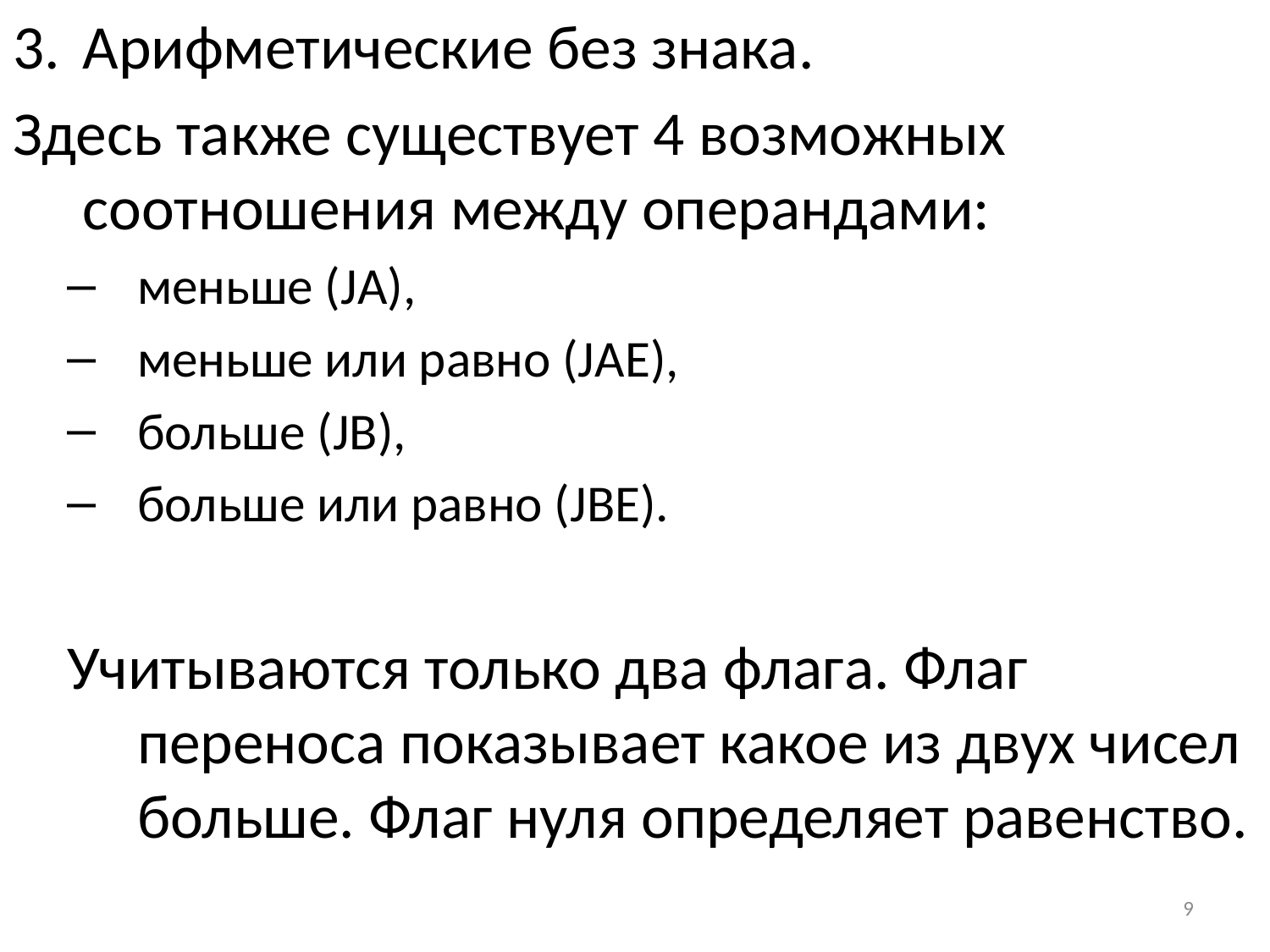

Арифметические без знака.
Здесь также существует 4 возможных соотношения между операндами:
меньше (JA),
меньше или равно (JAE),
больше (JB),
больше или равно (JBE).

Учитываются только два флага. Флаг переноса показывает какое из двух чисел больше. Флаг нуля определяет равенство.

9